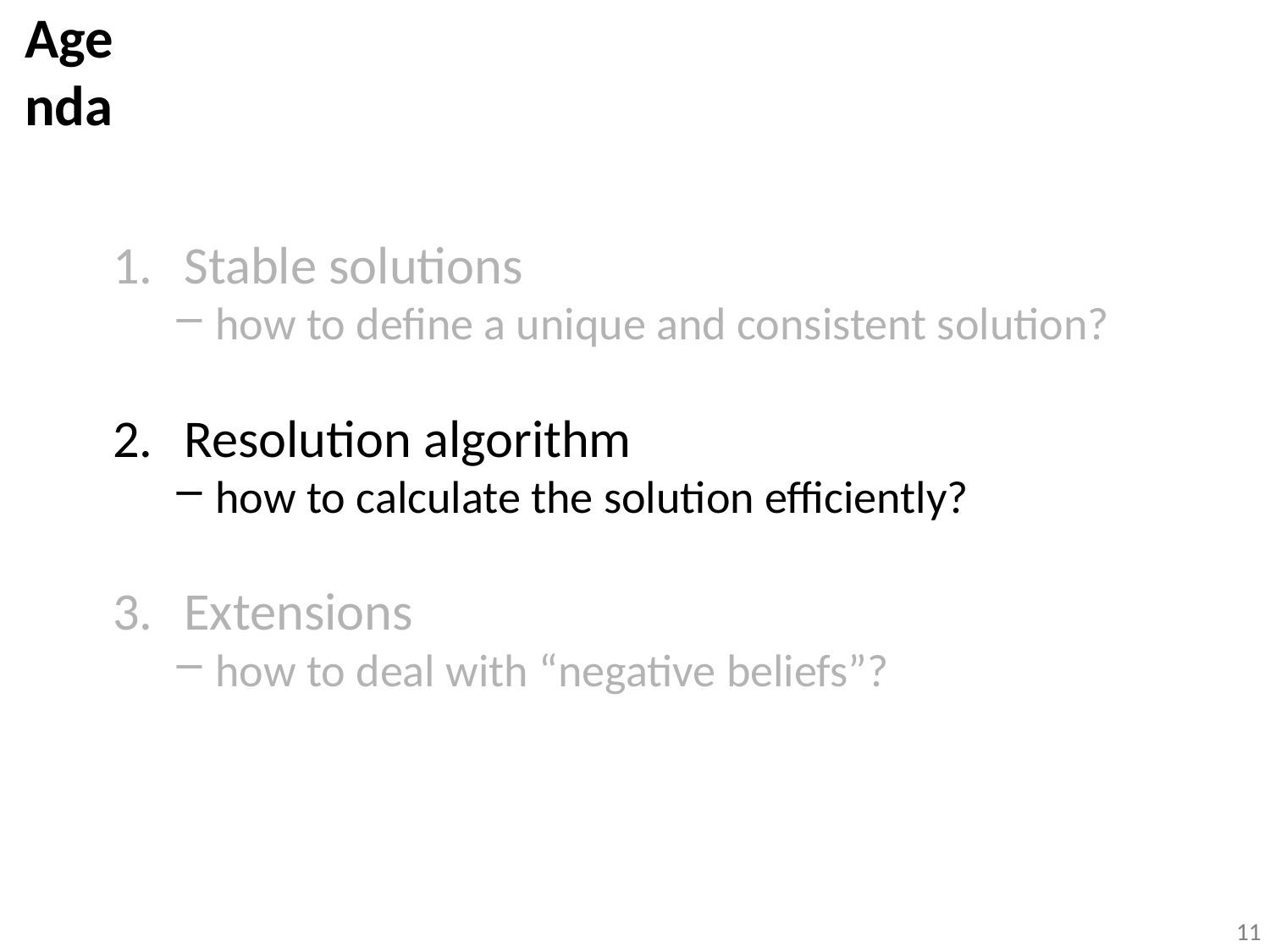

# Agenda

Stable solutions
how to define a unique and consistent solution?

Resolution algorithm
how to calculate the solution efficiently?

Extensions
how to deal with “negative beliefs”?

11